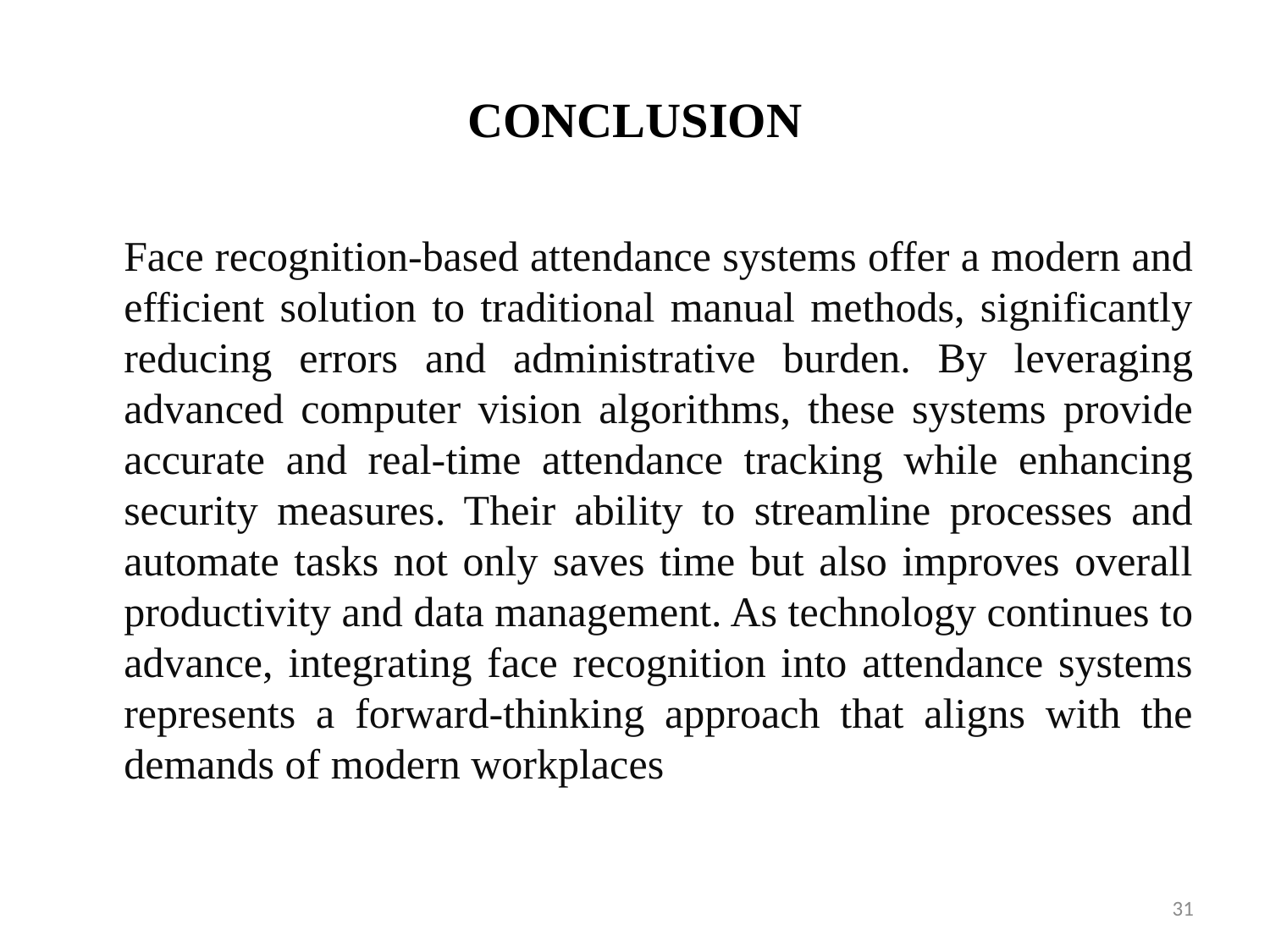

# CONCLUSION
	Face recognition-based attendance systems offer a modern and efficient solution to traditional manual methods, significantly reducing errors and administrative burden. By leveraging advanced computer vision algorithms, these systems provide accurate and real-time attendance tracking while enhancing security measures. Their ability to streamline processes and automate tasks not only saves time but also improves overall productivity and data management. As technology continues to advance, integrating face recognition into attendance systems represents a forward-thinking approach that aligns with the demands of modern workplaces
31